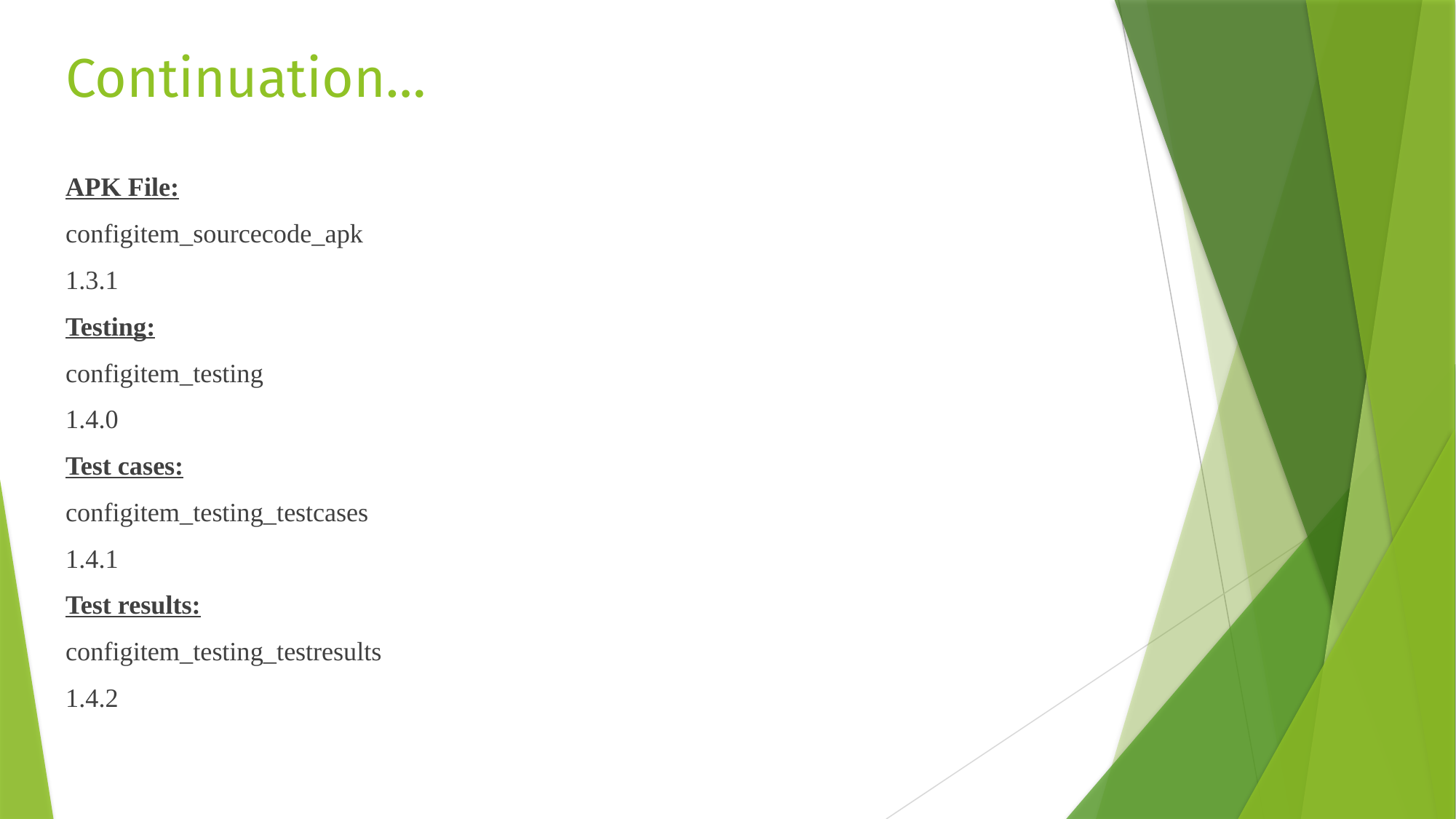

# Continuation…
APK File:
configitem_sourcecode_apk
1.3.1
Testing:
configitem_testing
1.4.0
Test cases:
configitem_testing_testcases
1.4.1
Test results:
configitem_testing_testresults
1.4.2